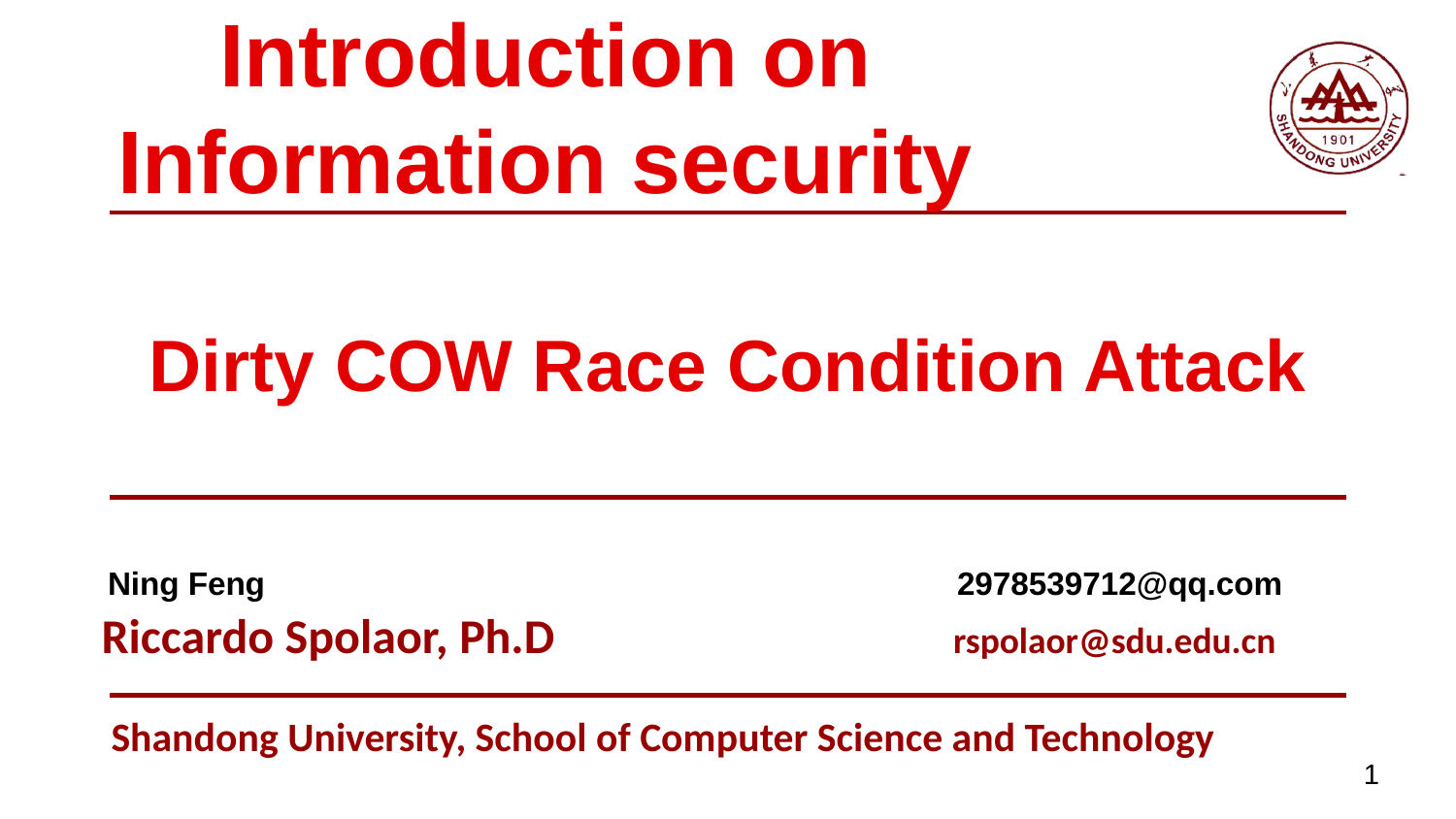

Introduction on Information security
# Dirty COW Race Condition Attack
Ning Feng
2978539712@qq.com